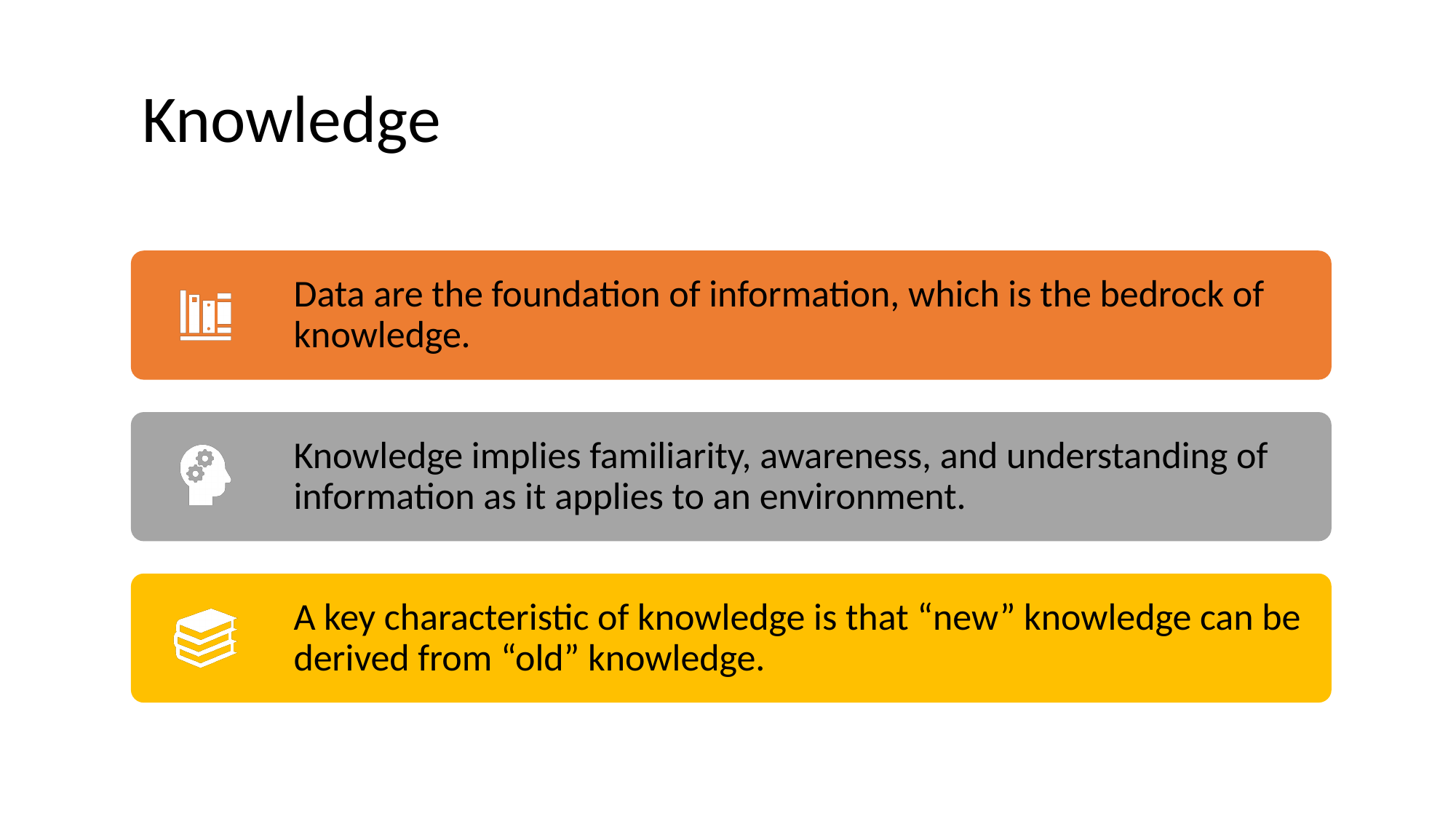

# Knowledge
Data are the foundation of information, which is the bedrock of knowledge.
Knowledge implies familiarity, awareness, and understanding of information as it applies to an environment.
A key characteristic of knowledge is that “new” knowledge can be derived from “old” knowledge.